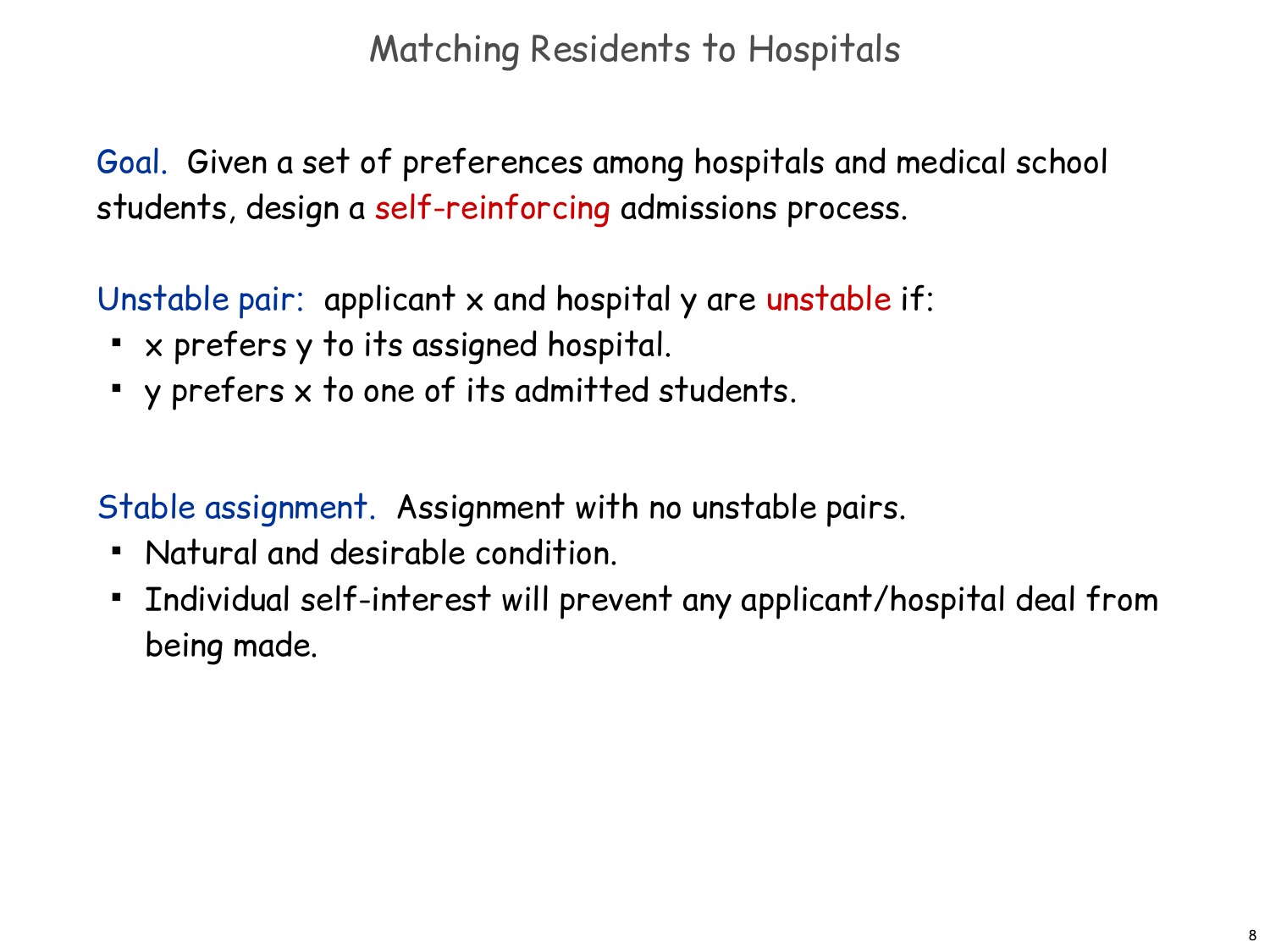

# Matching Residents to Hospitals
Goal.  Given a set of preferences among hospitals and medical school students, design a self-reinforcing admissions process.

Unstable pair:  applicant x and hospital y are unstable if:
x prefers y to its assigned hospital.
y prefers x to one of its admitted students.

Stable assignment.  Assignment with no unstable pairs.
Natural and desirable condition.
Individual self-interest will prevent any applicant/hospital deal from being made.
8